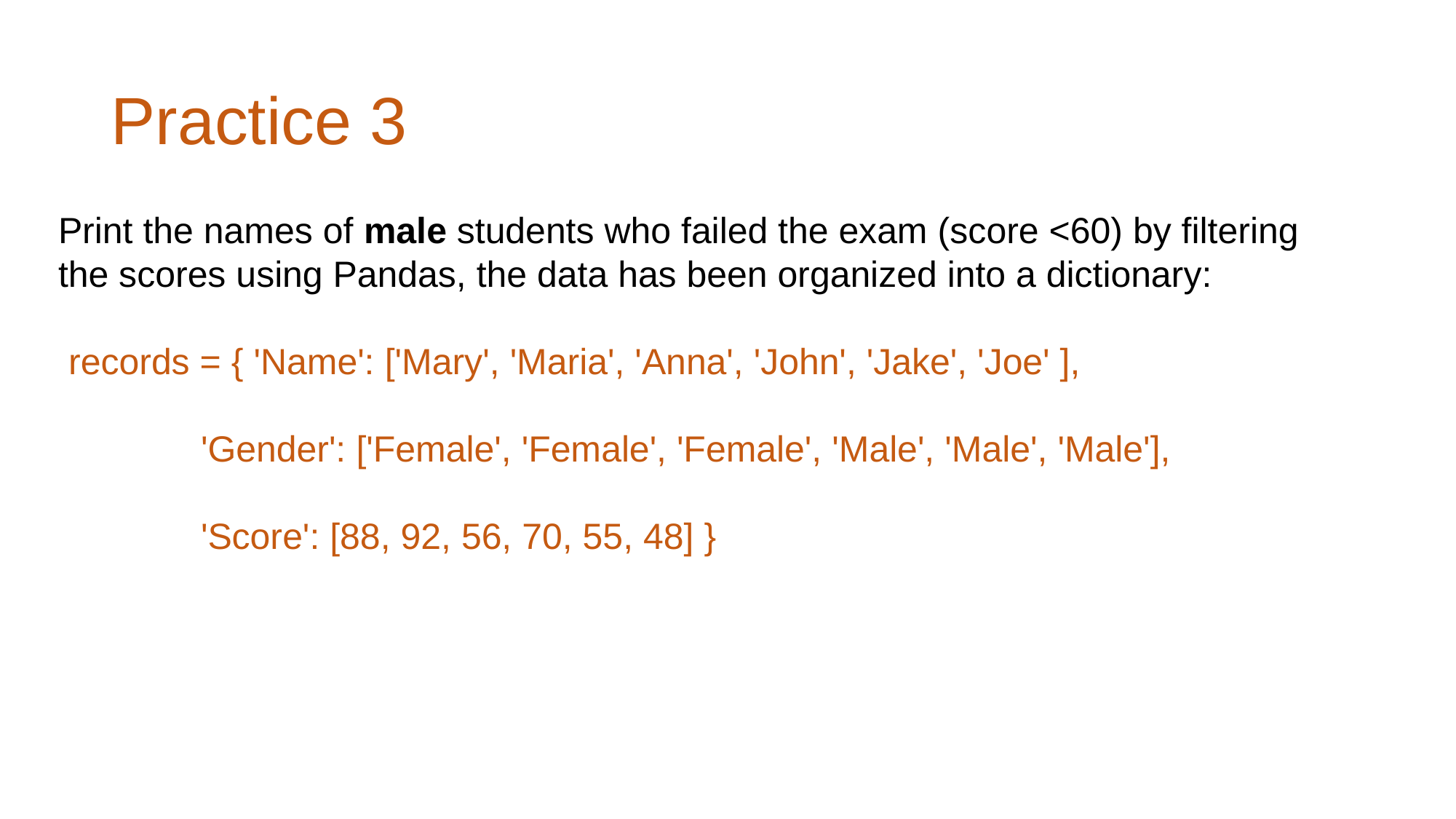

# Practice 3
Print the names of male students who failed the exam (score <60) by filtering the scores using Pandas, the data has been organized into a dictionary:

 records = { 'Name': ['Mary', 'Maria', 'Anna', 'John', 'Jake', 'Joe' ],

              'Gender': ['Female', 'Female', 'Female', 'Male', 'Male', 'Male'],

              'Score': [88, 92, 56, 70, 55, 48] }